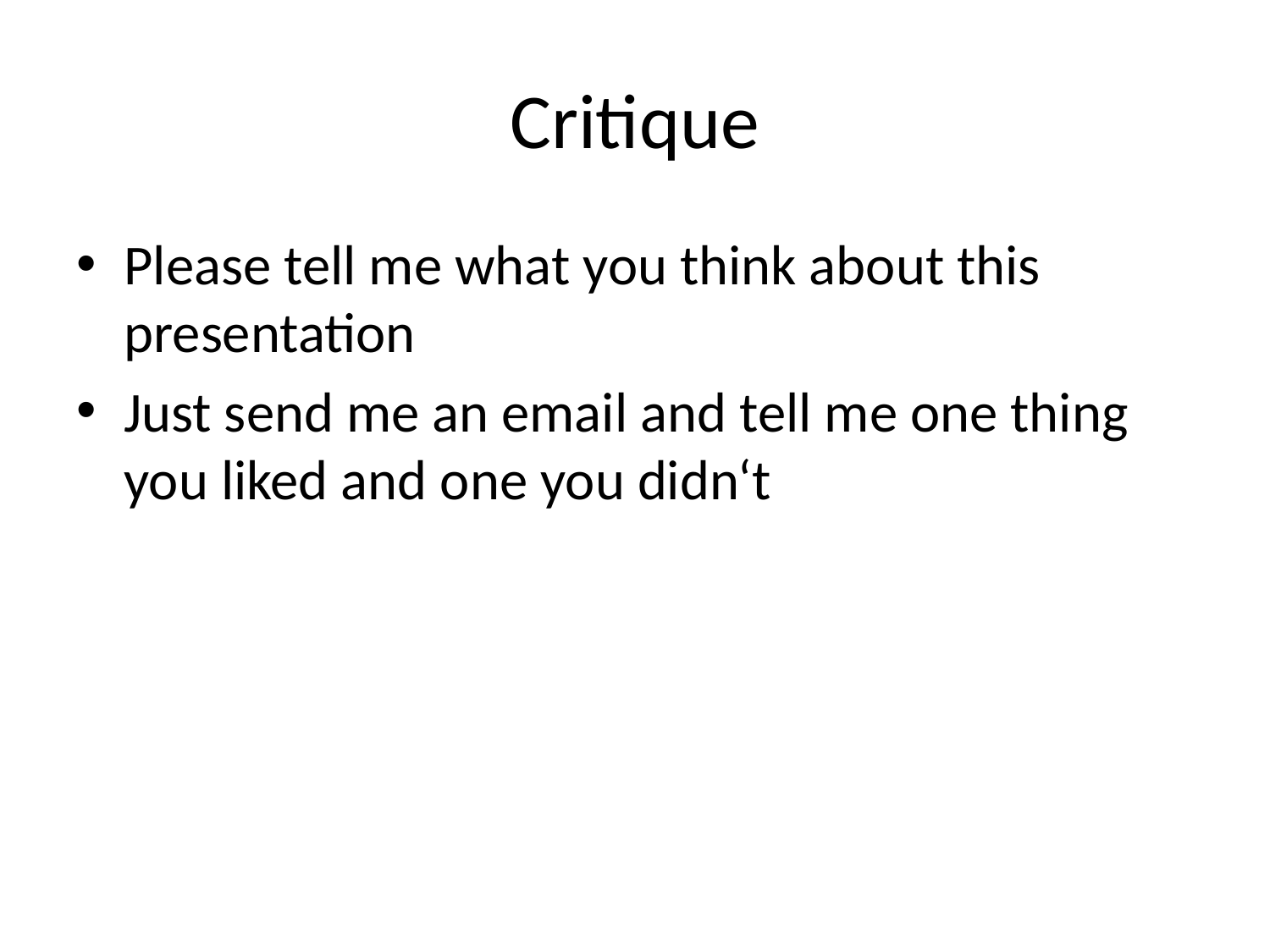

# Critique
Please tell me what you think about this presentation
Just send me an email and tell me one thing you liked and one you didn‘t